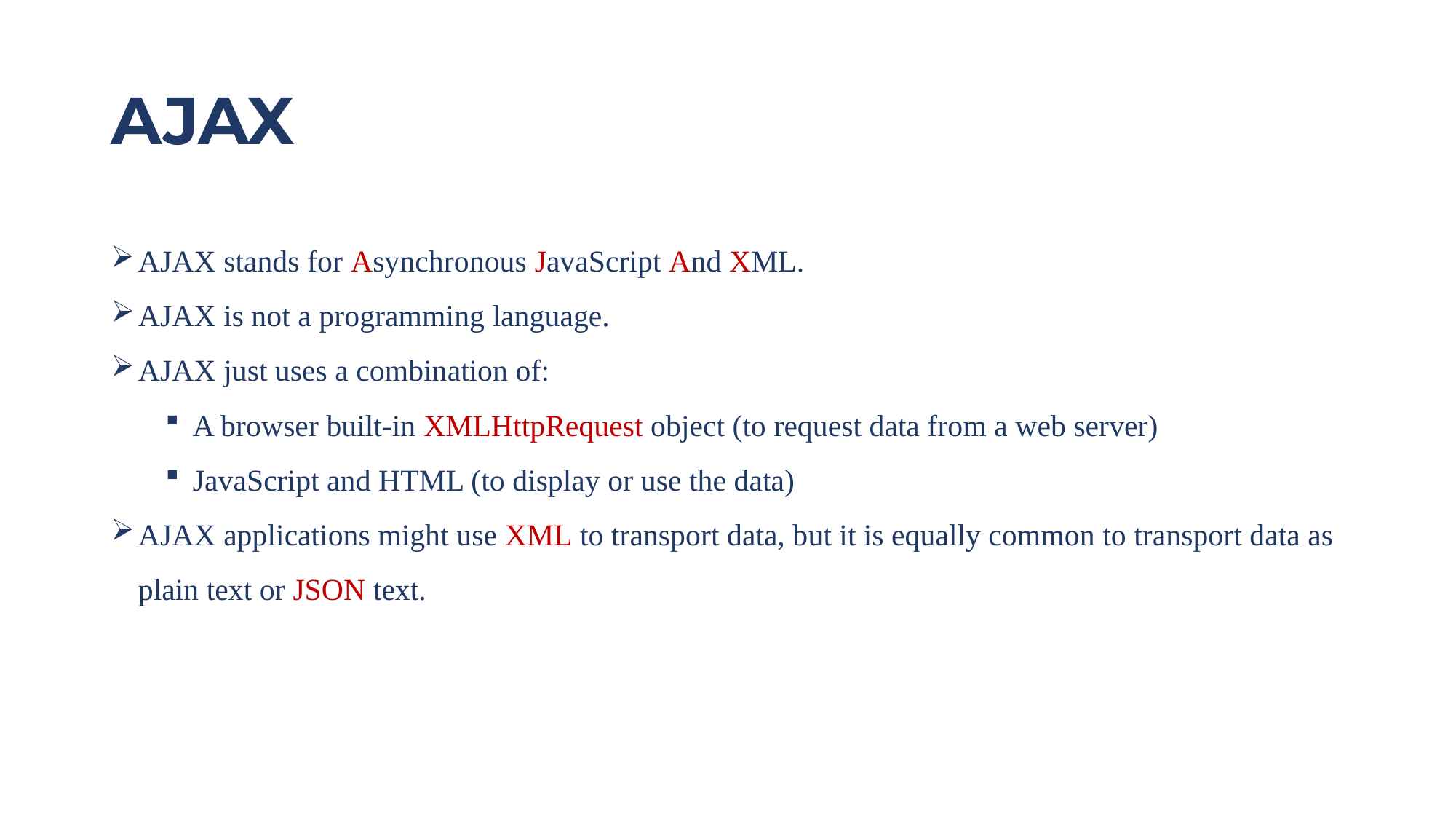

# AJAX
AJAX stands for Asynchronous JavaScript And XML.
AJAX is not a programming language.
AJAX just uses a combination of:
A browser built-in XMLHttpRequest object (to request data from a web server)
JavaScript and HTML (to display or use the data)
AJAX applications might use XML to transport data, but it is equally common to transport data as plain text or JSON text.